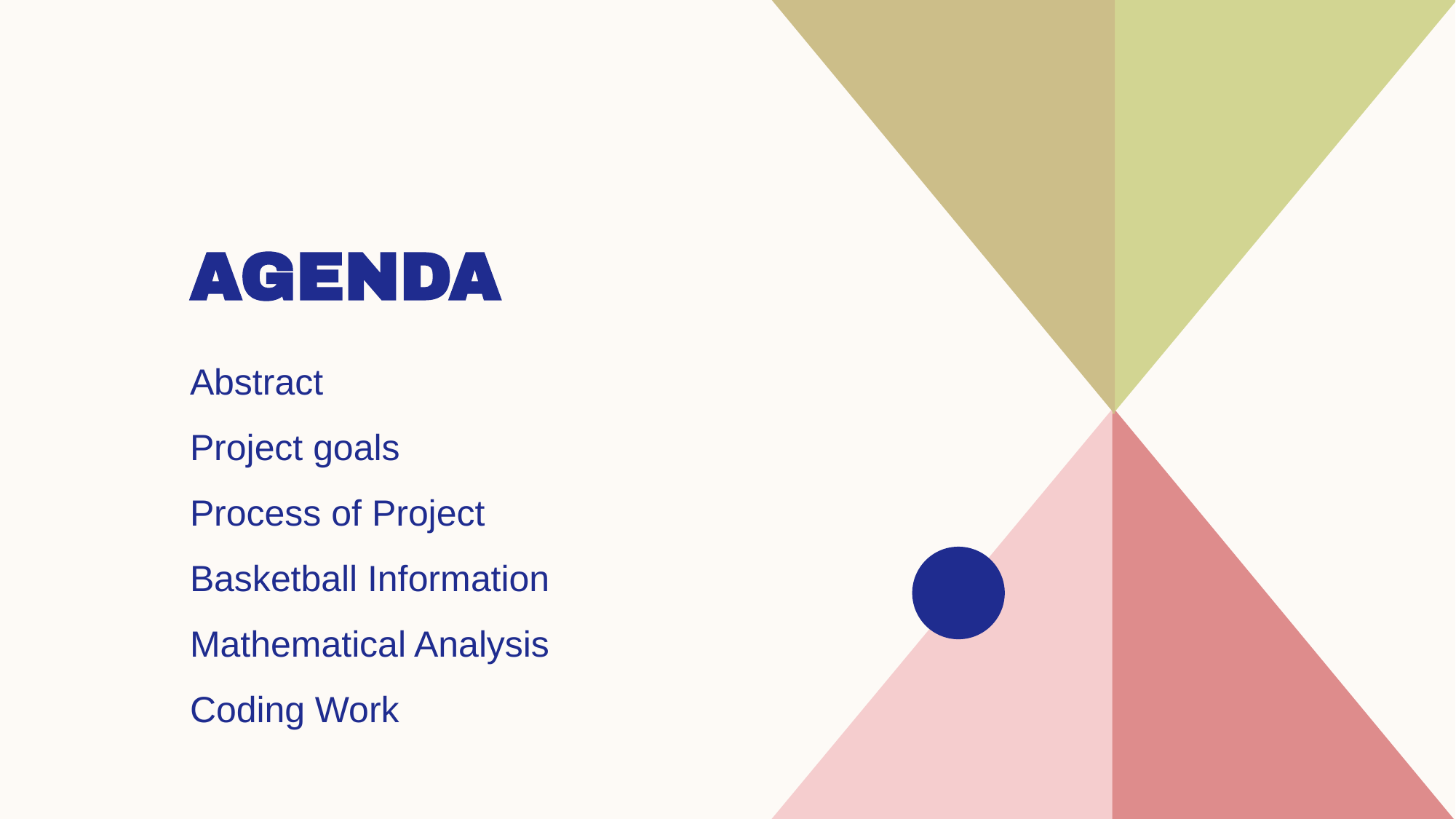

# AGENDA
Abstract
Project goals
​Process of Project
Basketball Information
Mathematical Analysis
​Coding Work